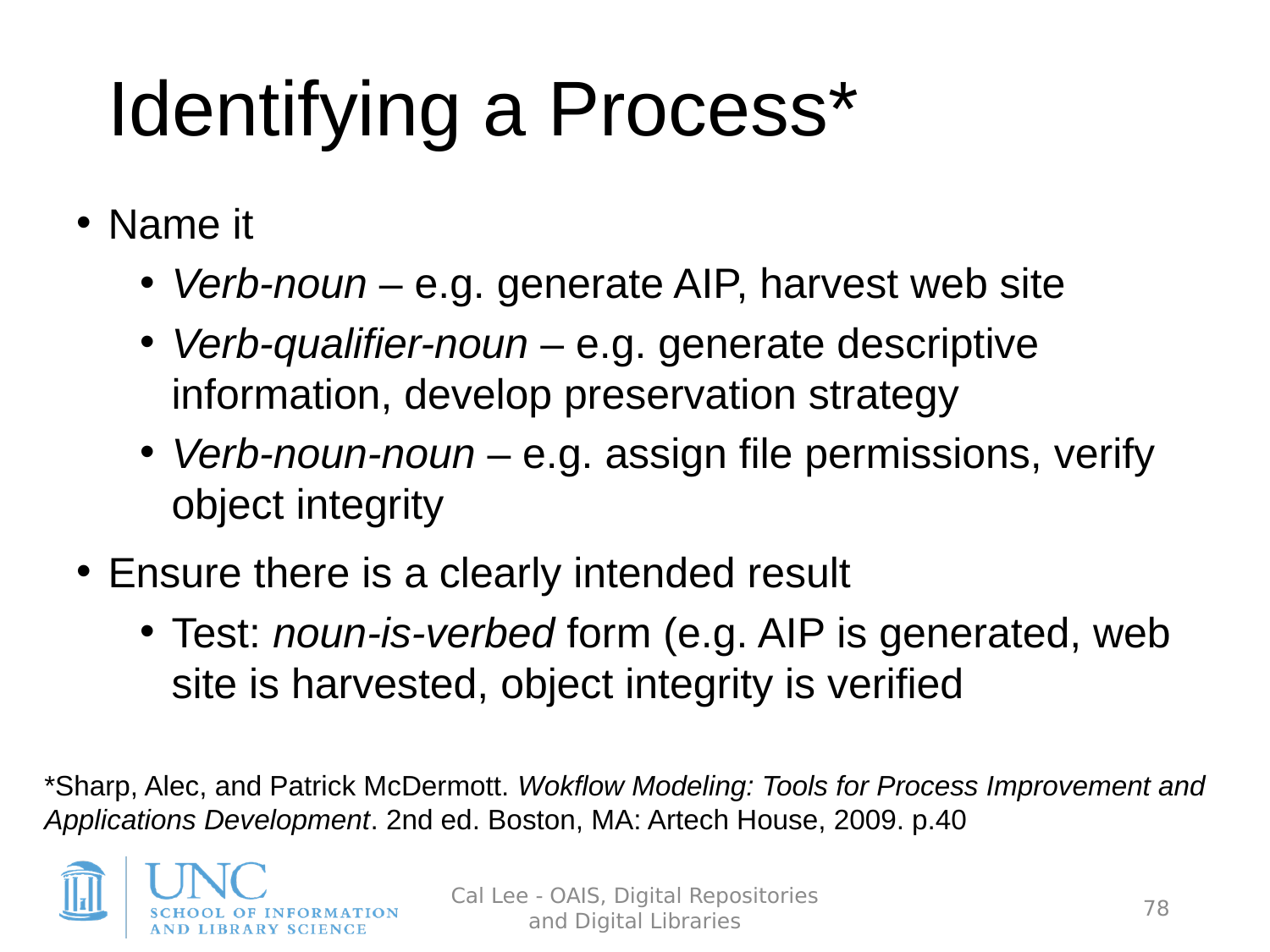

# Identifying a Process*
Name it
Verb-noun – e.g. generate AIP, harvest web site
Verb-qualifier-noun – e.g. generate descriptive information, develop preservation strategy
Verb-noun-noun – e.g. assign file permissions, verify object integrity
Ensure there is a clearly intended result
Test: noun-is-verbed form (e.g. AIP is generated, web site is harvested, object integrity is verified
*Sharp, Alec, and Patrick McDermott. Wokflow Modeling: Tools for Process Improvement and Applications Development. 2nd ed. Boston, MA: Artech House, 2009. p.40
Cal Lee - OAIS, Digital Repositories and Digital Libraries
78